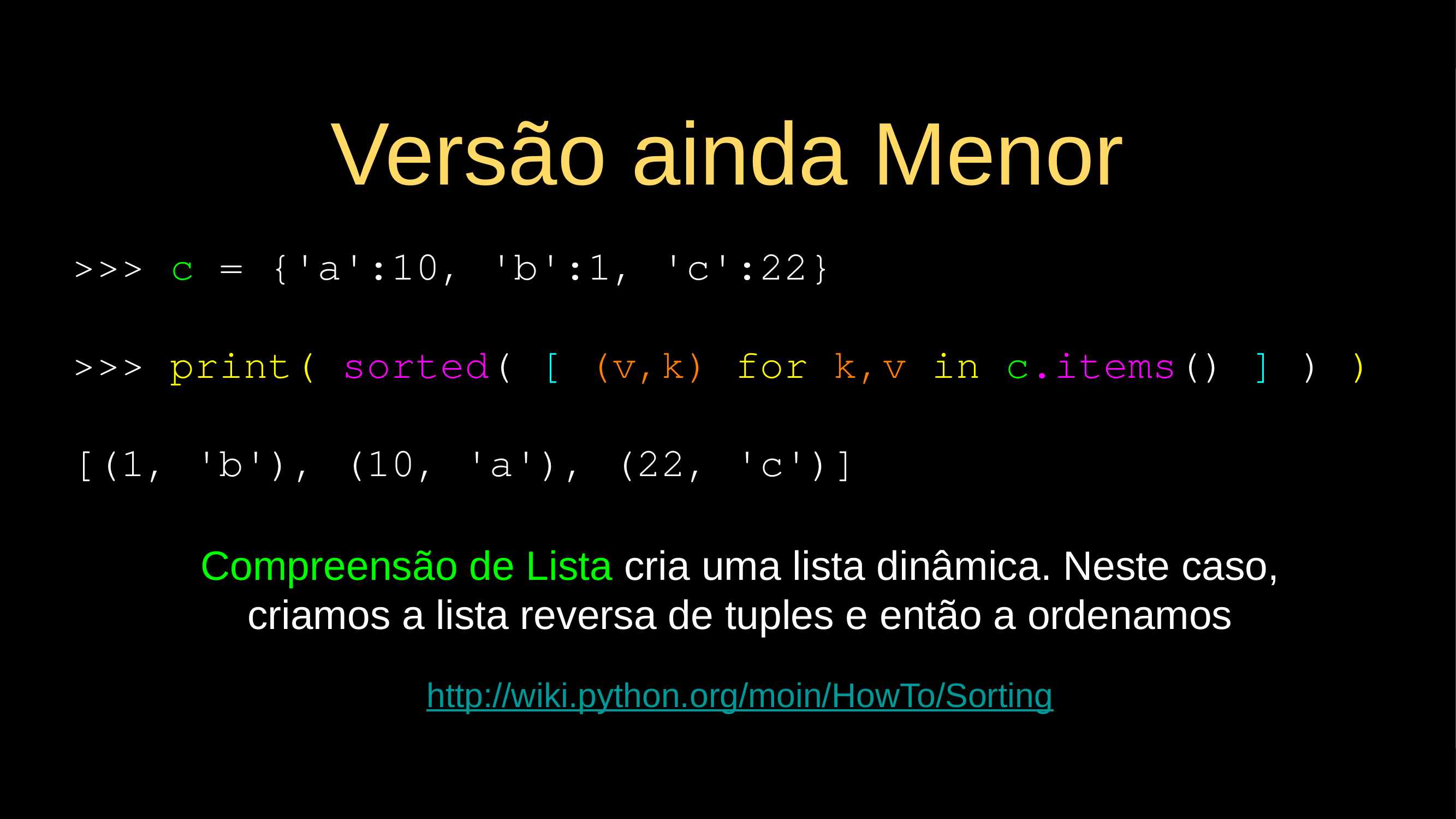

# Versão ainda Menor
>>> c = {'a':10, 'b':1, 'c':22}

>>> print( sorted( [ (v,k) for k,v in c.items() ] ) )

[(1, 'b'), (10, 'a'), (22, 'c')]
Compreensão de Lista cria uma lista dinâmica. Neste caso, criamos a lista reversa de tuples e então a ordenamos
http://wiki.python.org/moin/HowTo/Sorting